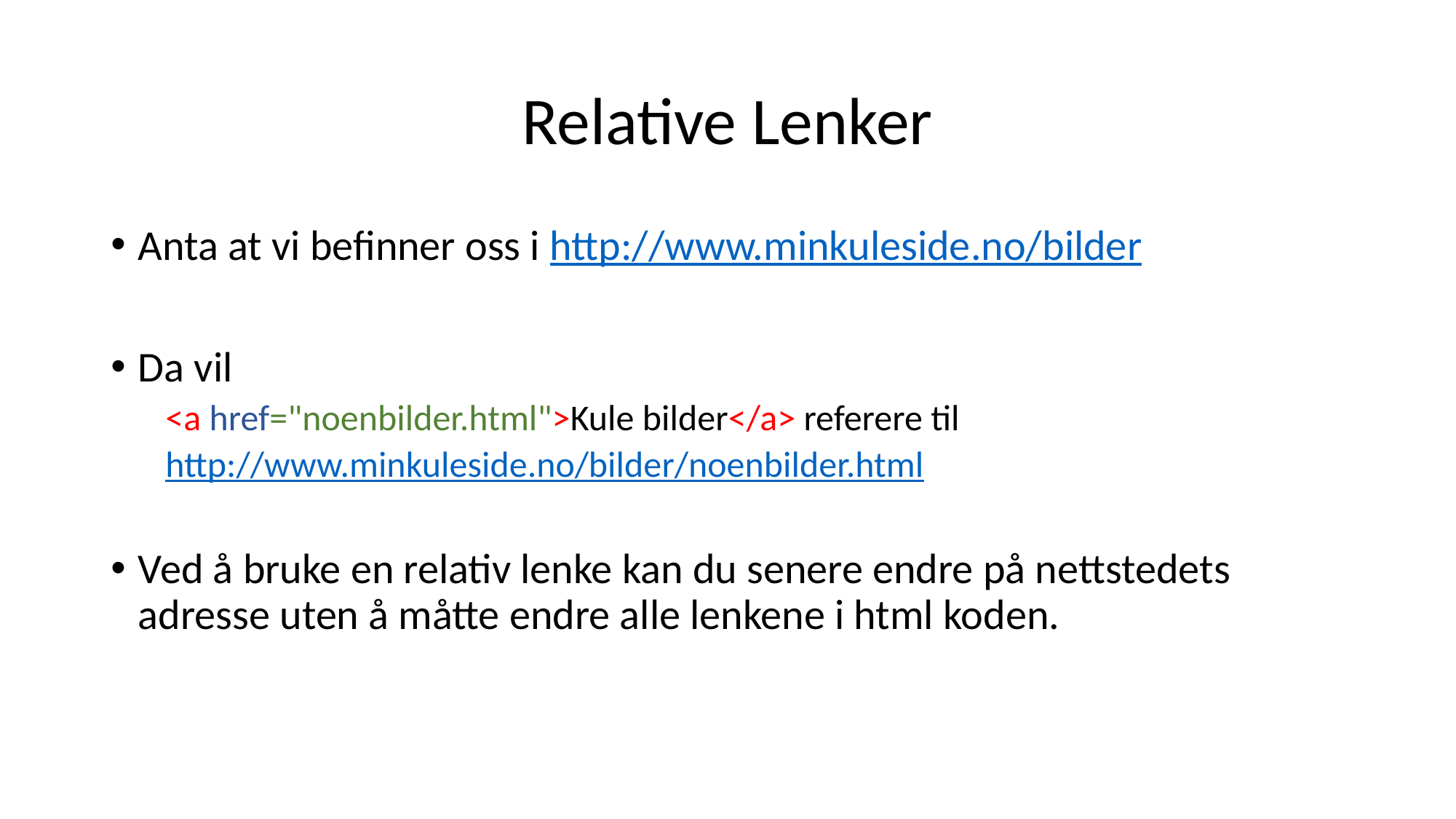

# Relative Lenker
Anta at vi befinner oss i http://www.minkuleside.no/bilder

Da vil
<a href="noenbilder.html">Kule bilder</a> referere til
http://www.minkuleside.no/bilder/noenbilder.html

Ved å bruke en relativ lenke kan du senere endre på nettstedets adresse uten å måtte endre alle lenkene i html koden.